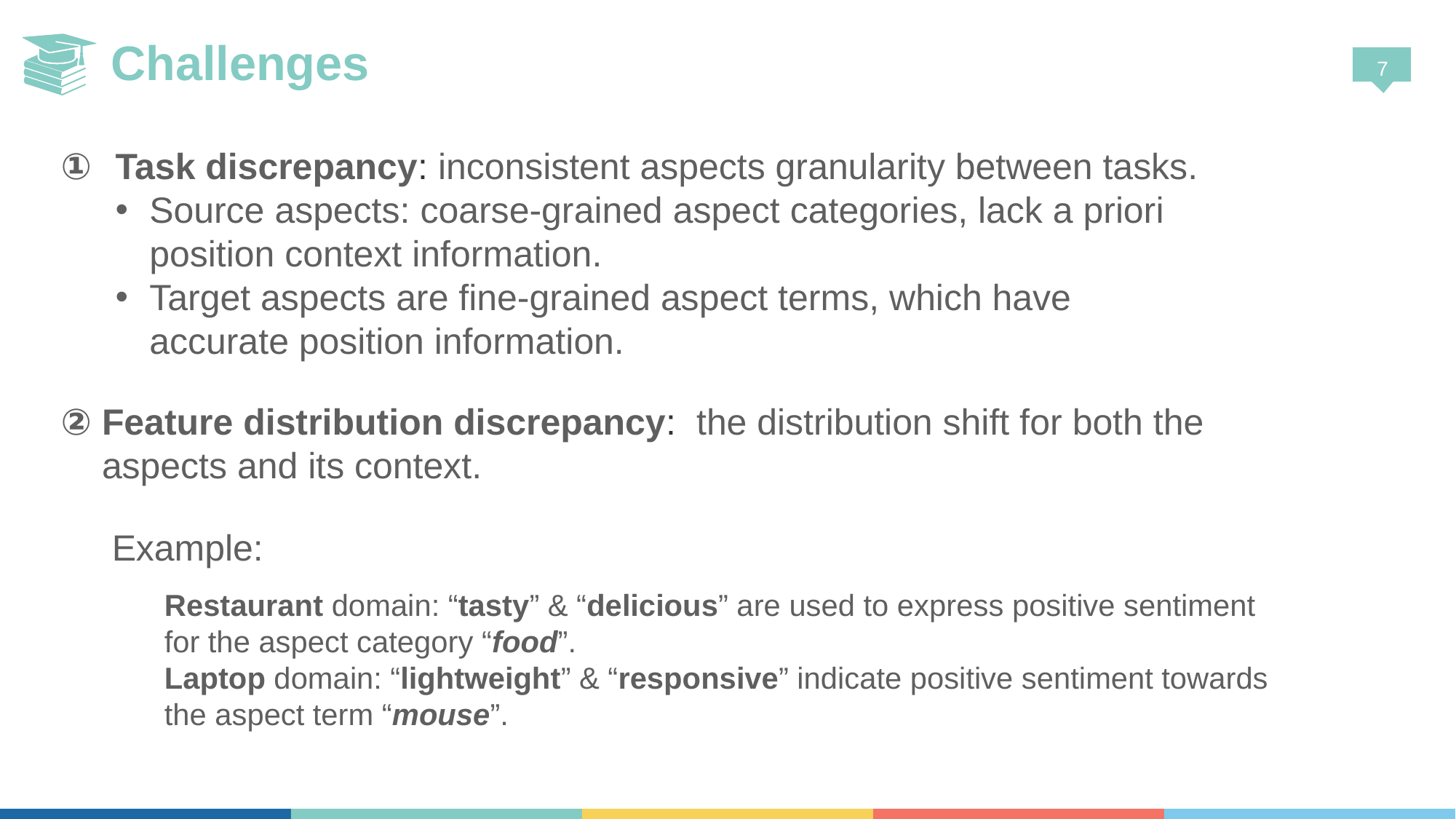

# Challenges
Task discrepancy: inconsistent aspects granularity between tasks.
Source aspects: coarse-grained aspect categories, lack a priori position context information.
Target aspects are fine-grained aspect terms, which have accurate position information.

Feature distribution discrepancy:  the distribution shift for both the aspects and its context.
Example:
Restaurant domain: “tasty” & “delicious” are used to express positive sentiment for the aspect category “food”.
Laptop domain: “lightweight” & “responsive” indicate positive sentiment towards the aspect term “mouse”.